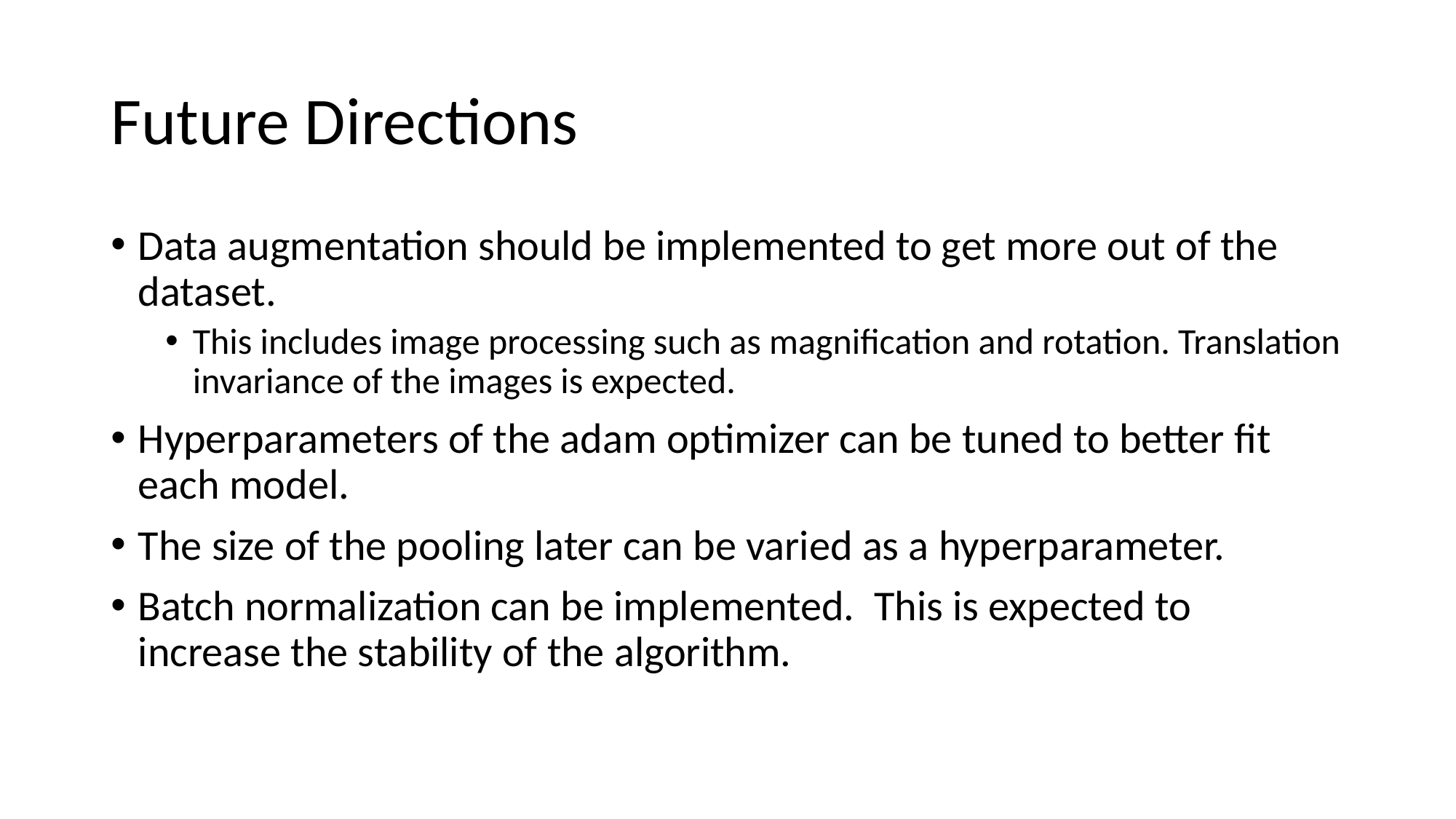

# Future Directions
Data augmentation should be implemented to get more out of the dataset.
This includes image processing such as magnification and rotation. Translation invariance of the images is expected.
Hyperparameters of the adam optimizer can be tuned to better fit each model.
The size of the pooling later can be varied as a hyperparameter.
Batch normalization can be implemented.  This is expected to increase the stability of the algorithm.